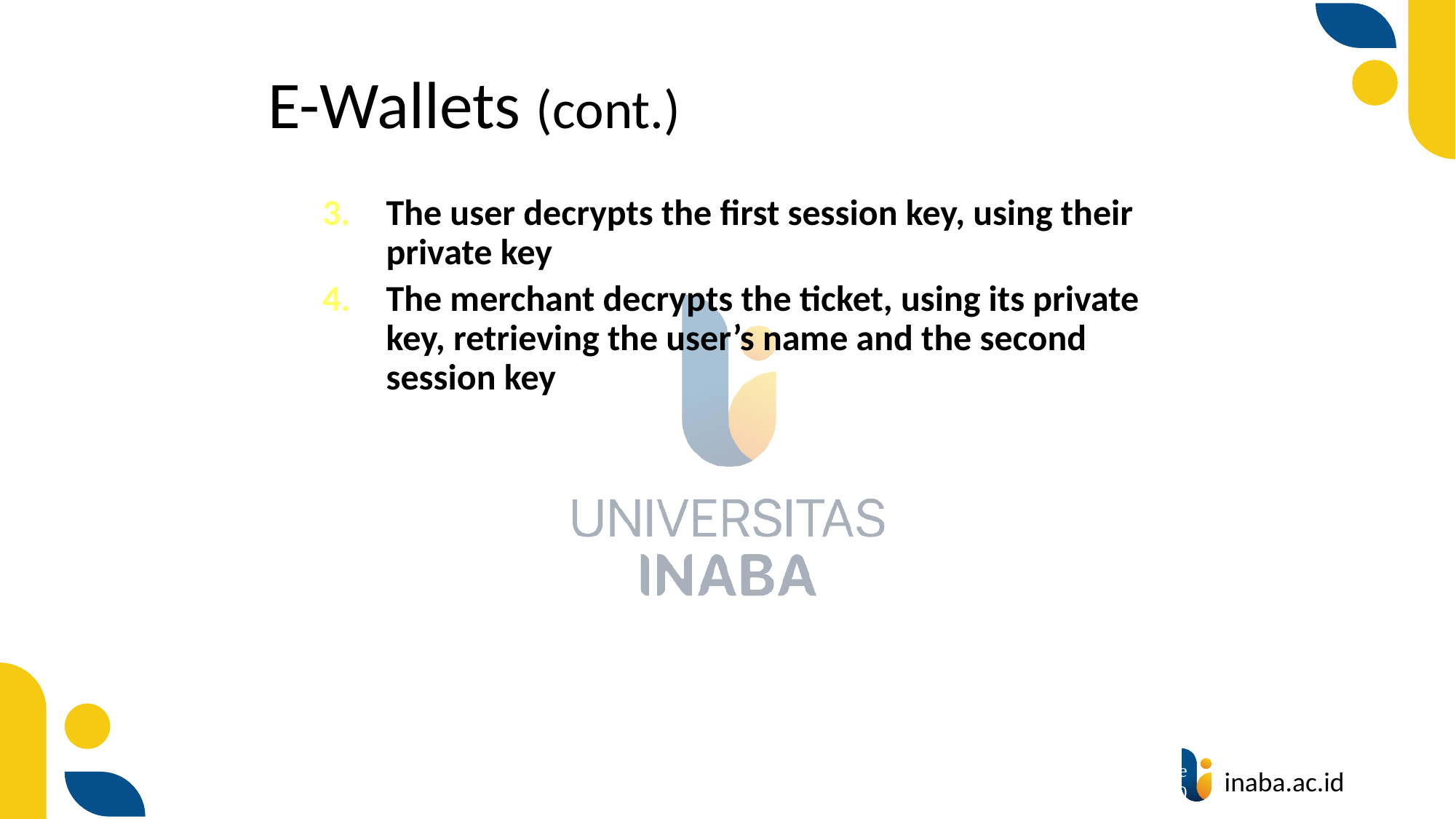

# E-Wallets (cont.)
The user decrypts the first session key, using their private key
The merchant decrypts the ticket, using its private key, retrieving the user’s name and the second session key
32
© Prentice Hall 2020